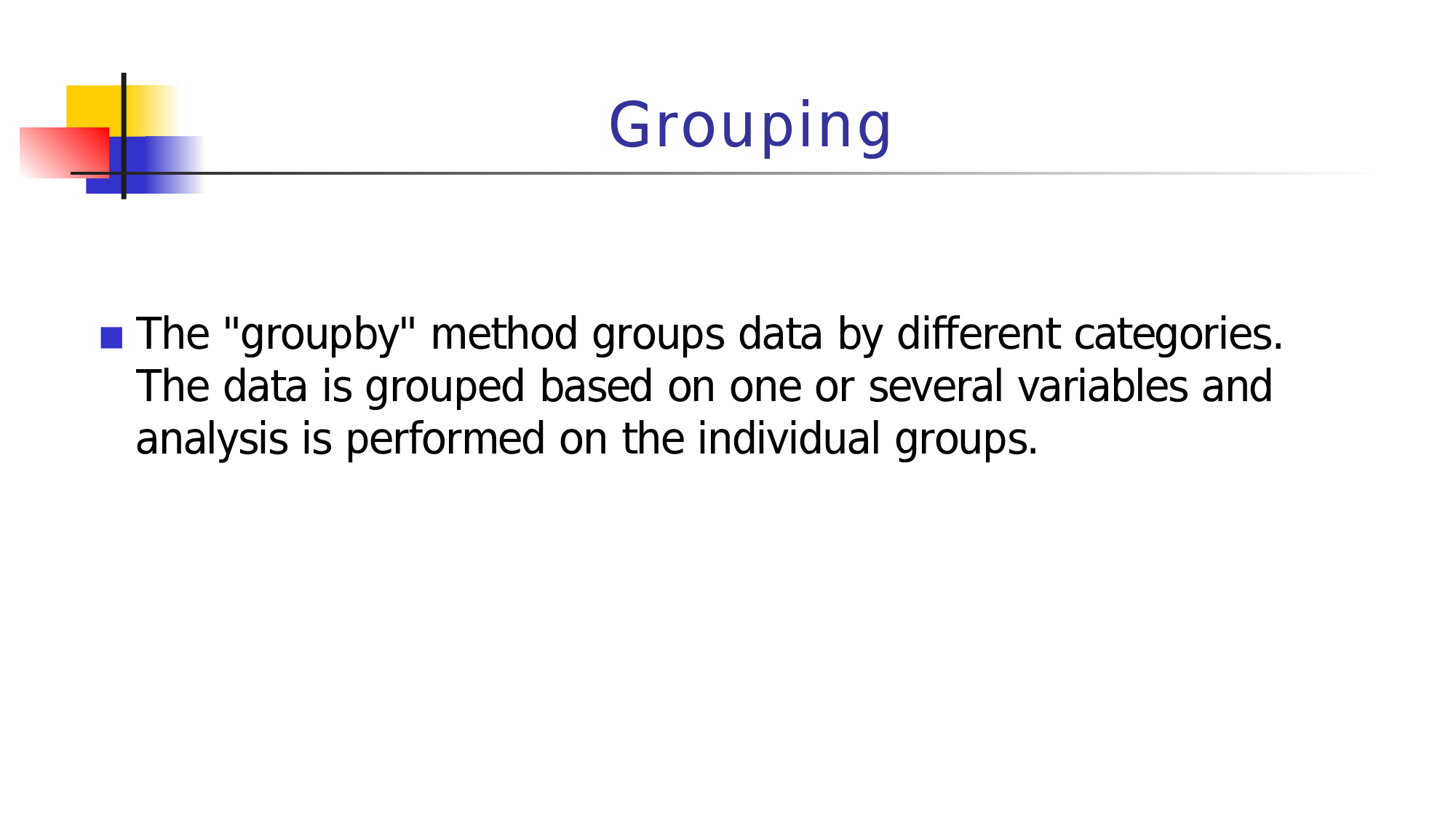

# Grouping
The "groupby" method groups data by different categories. The data is grouped based on one or several variables and analysis is performed on the individual groups.